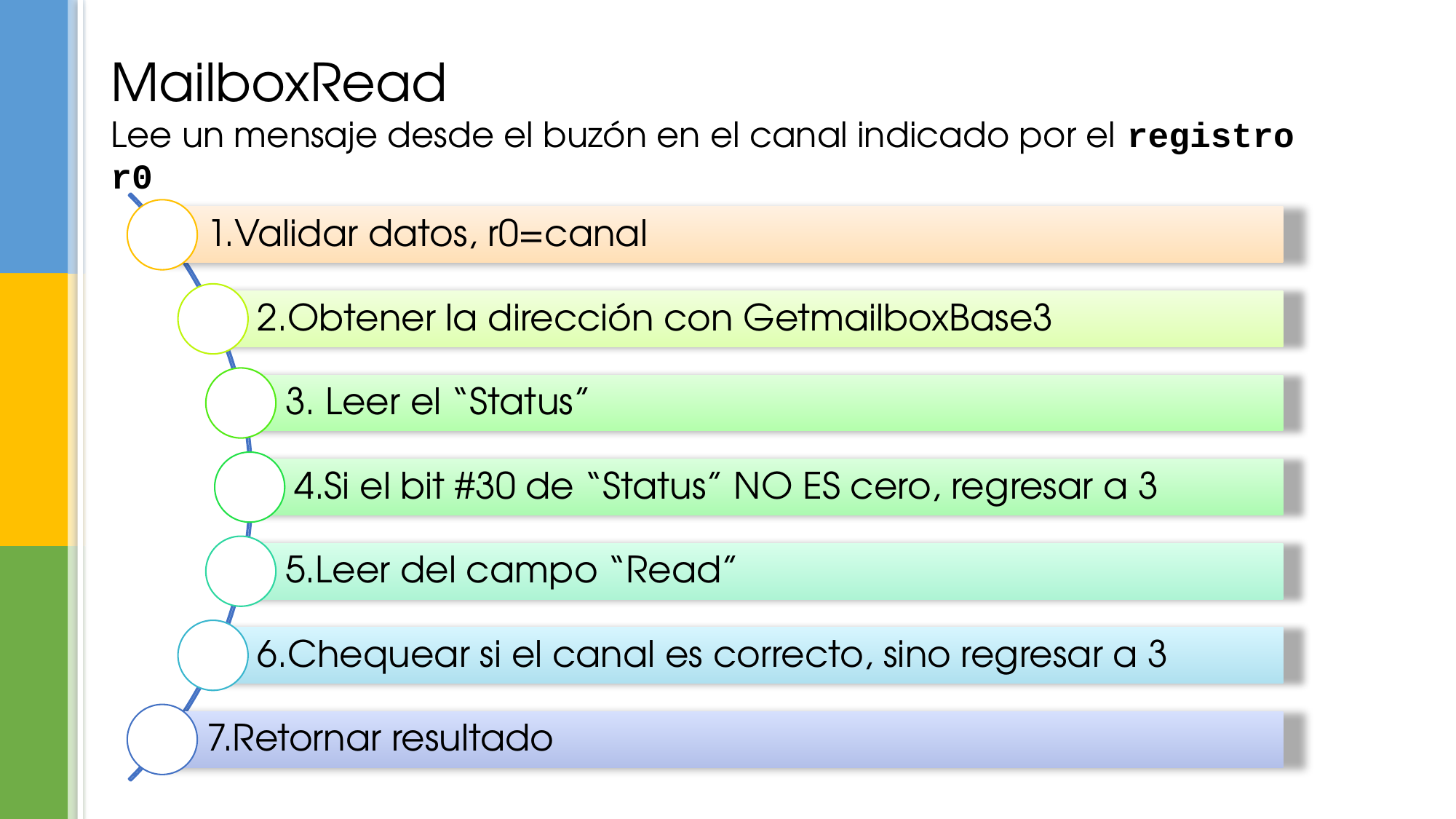

# MailboxRead Lee un mensaje desde el buzón en el canal indicado por el registro r0
1.Validar datos, r0=canal
2.Obtener la dirección con GetmailboxBase3
3. Leer el “Status”
4.Si el bit #30 de “Status” NO ES cero, regresar a 3
5.Leer del campo “Read”
6.Chequear si el canal es correcto, sino regresar a 3
7.Retornar resultado